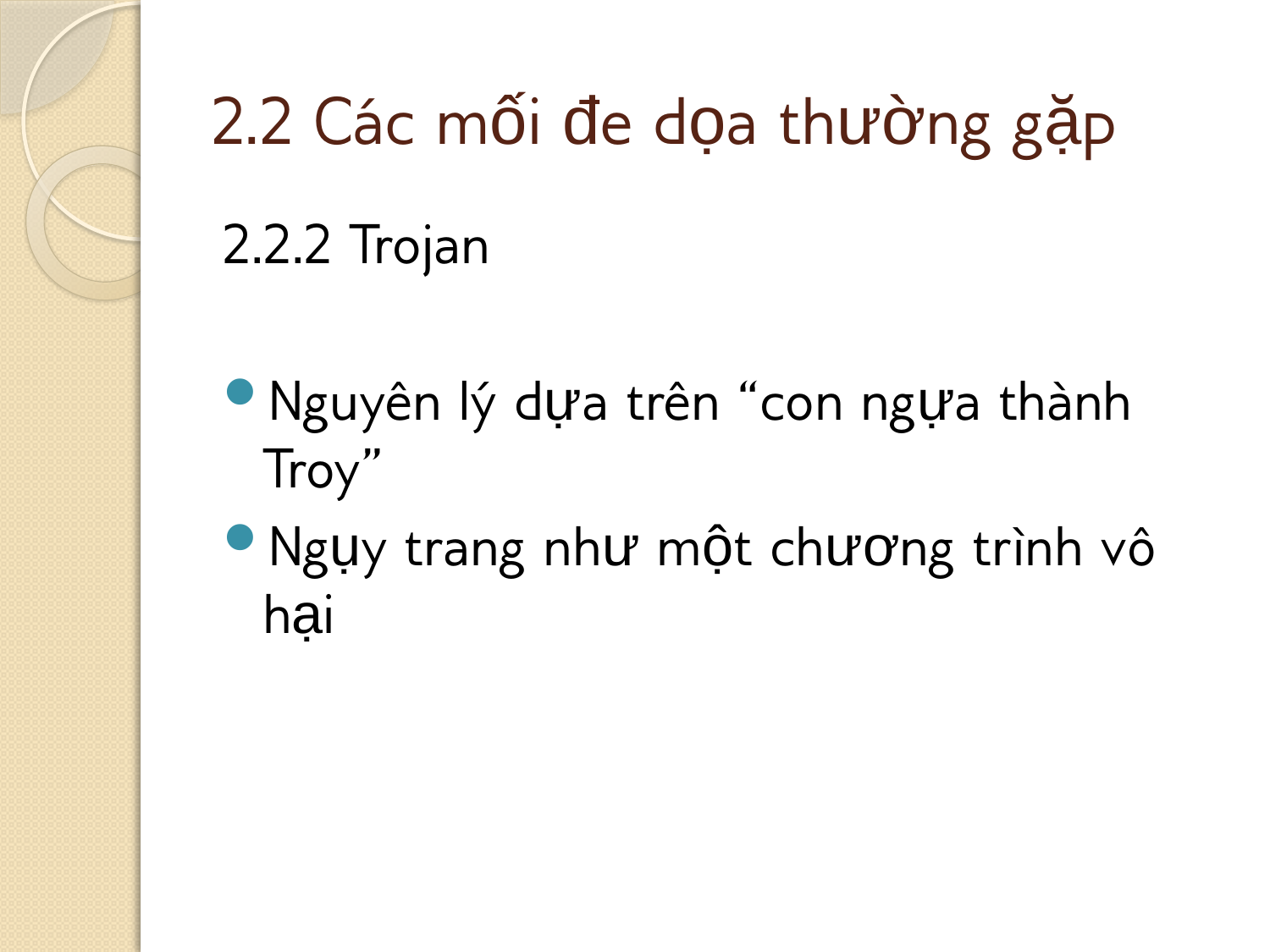

# 2.2 Các mối đe dọa thường gặp
2.2.2 Trojan

Nguyên lý dựa trên “con ngựa thành Troy”
Ngụy trang như một chương trình vô hại